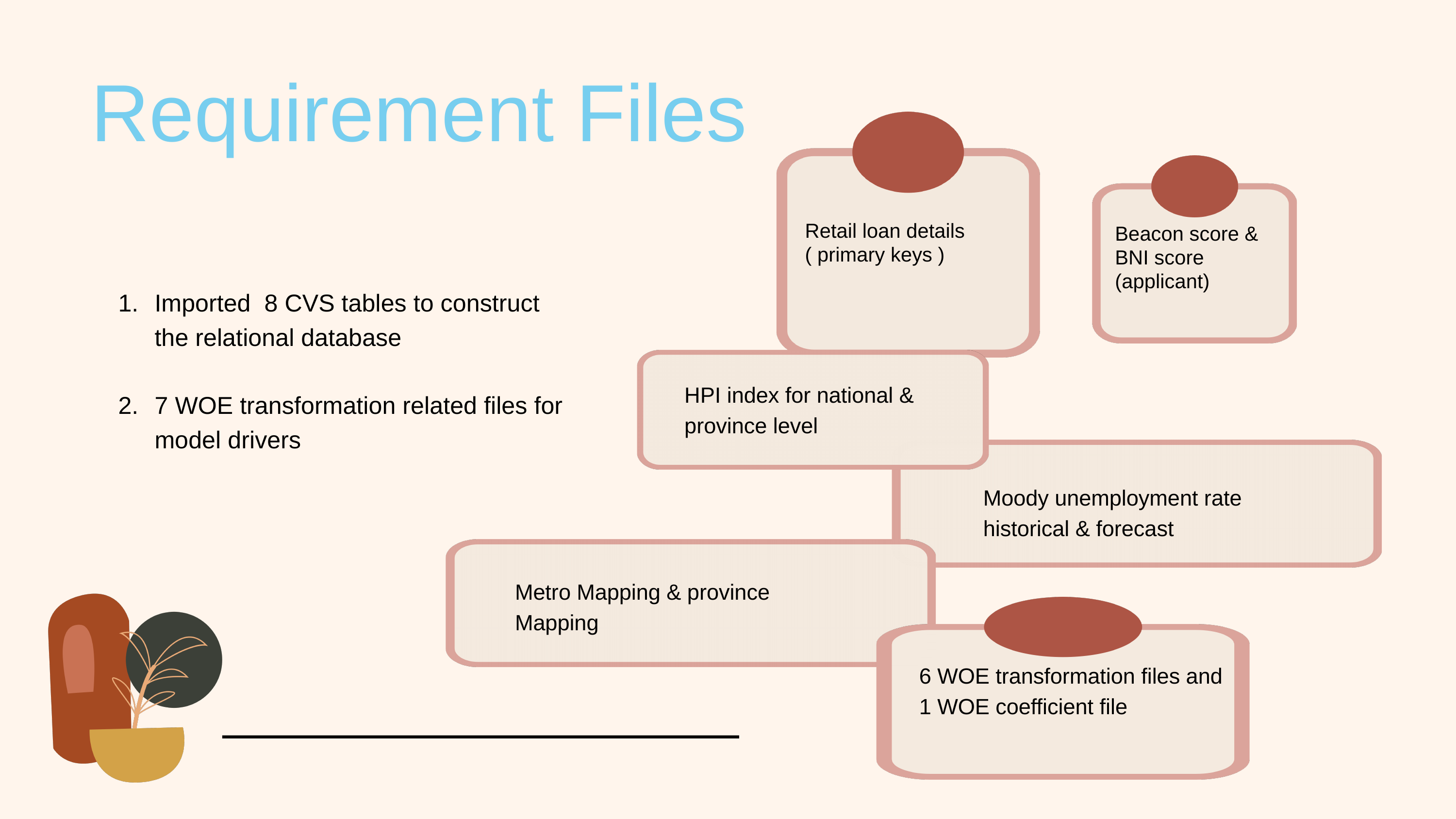

Requirement Files

Retail loan details
( primary keys )
Beacon score & BNI score (applicant)
Imported  8 CVS tables to construct the relational database

7 WOE transformation related files for model drivers

HPI index for national & province level

Moody unemployment rate historical & forecast

Metro Mapping & province Mapping

6 WOE transformation files and 1 WOE coefficient file